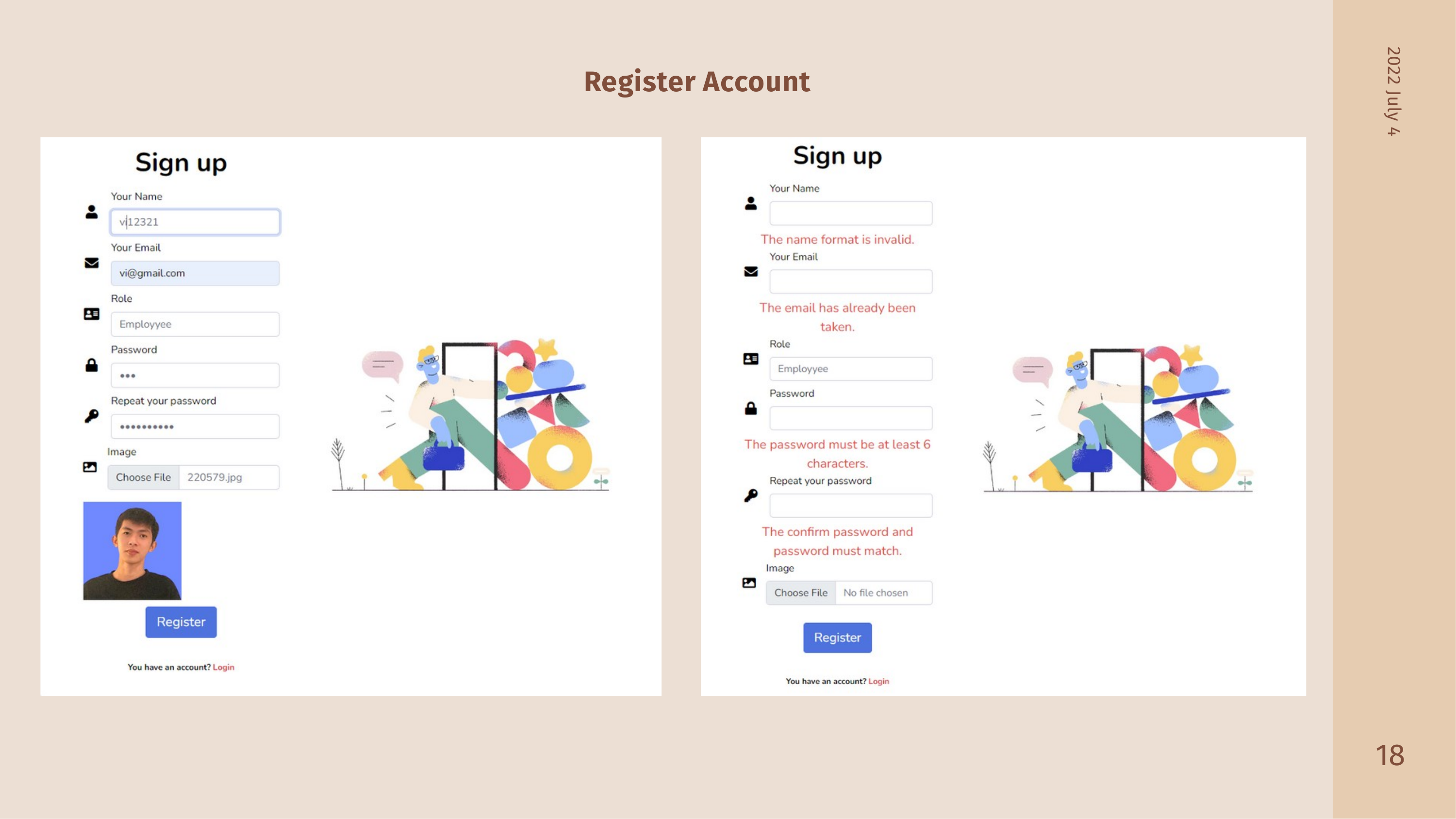

2022 July 4
# Register Account

2
18